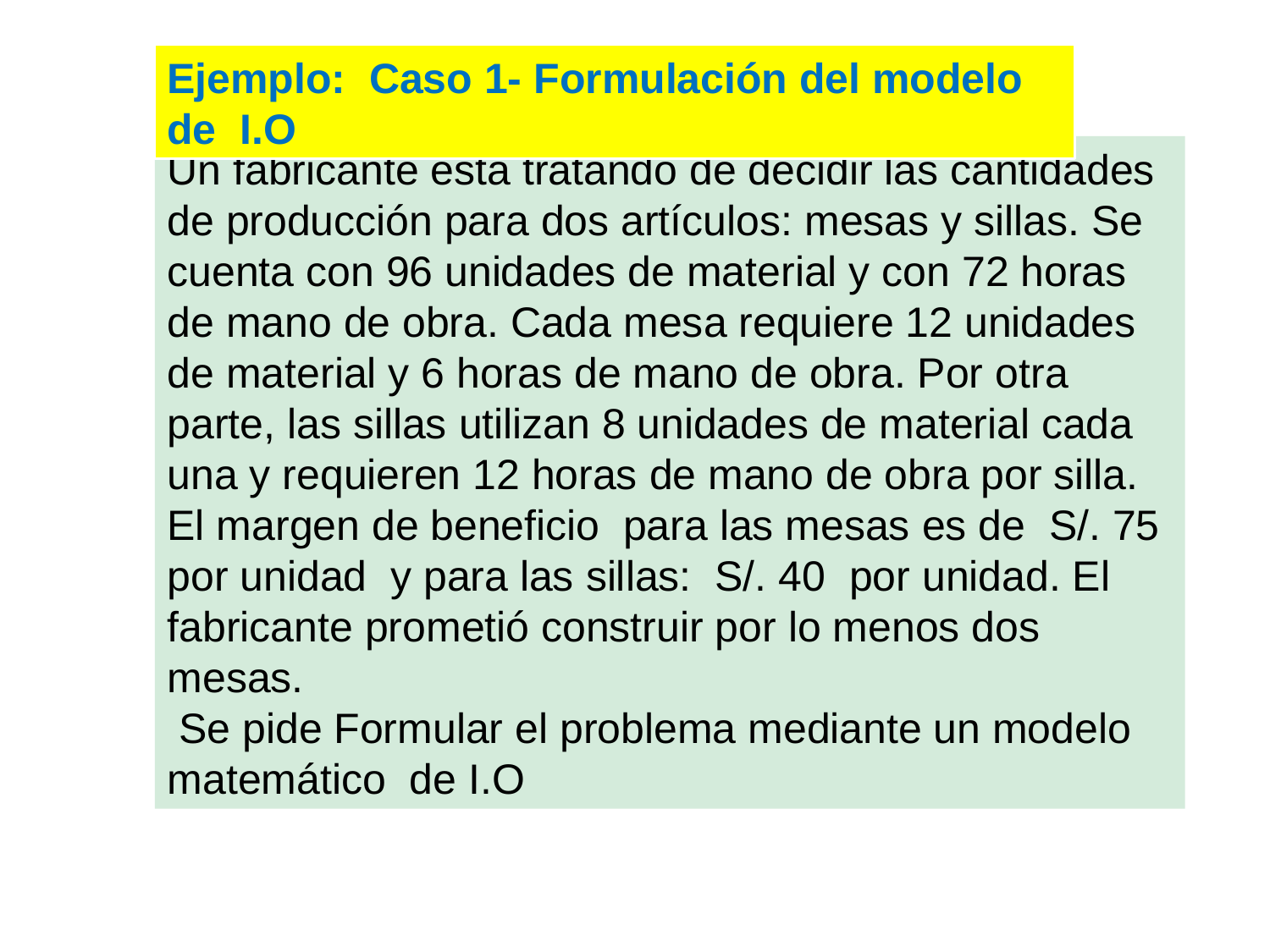

Ejemplo:  Caso 1- Formulación del modelo de  I.O
Un fabricante está tratando de decidir las cantidades de producción para dos artículos: mesas y sillas. Se cuenta con 96 unidades de material y con 72 horas de mano de obra. Cada mesa requiere 12 unidades de material y 6 horas de mano de obra. Por otra parte, las sillas utilizan 8 unidades de material cada una y requieren 12 horas de mano de obra por silla. El margen de beneficio  para las mesas es de  S/. 75 por unidad  y para las sillas:  S/. 40  por unidad. El fabricante prometió construir por lo menos dos mesas.
 Se pide Formular el problema mediante un modelo matemático  de I.O